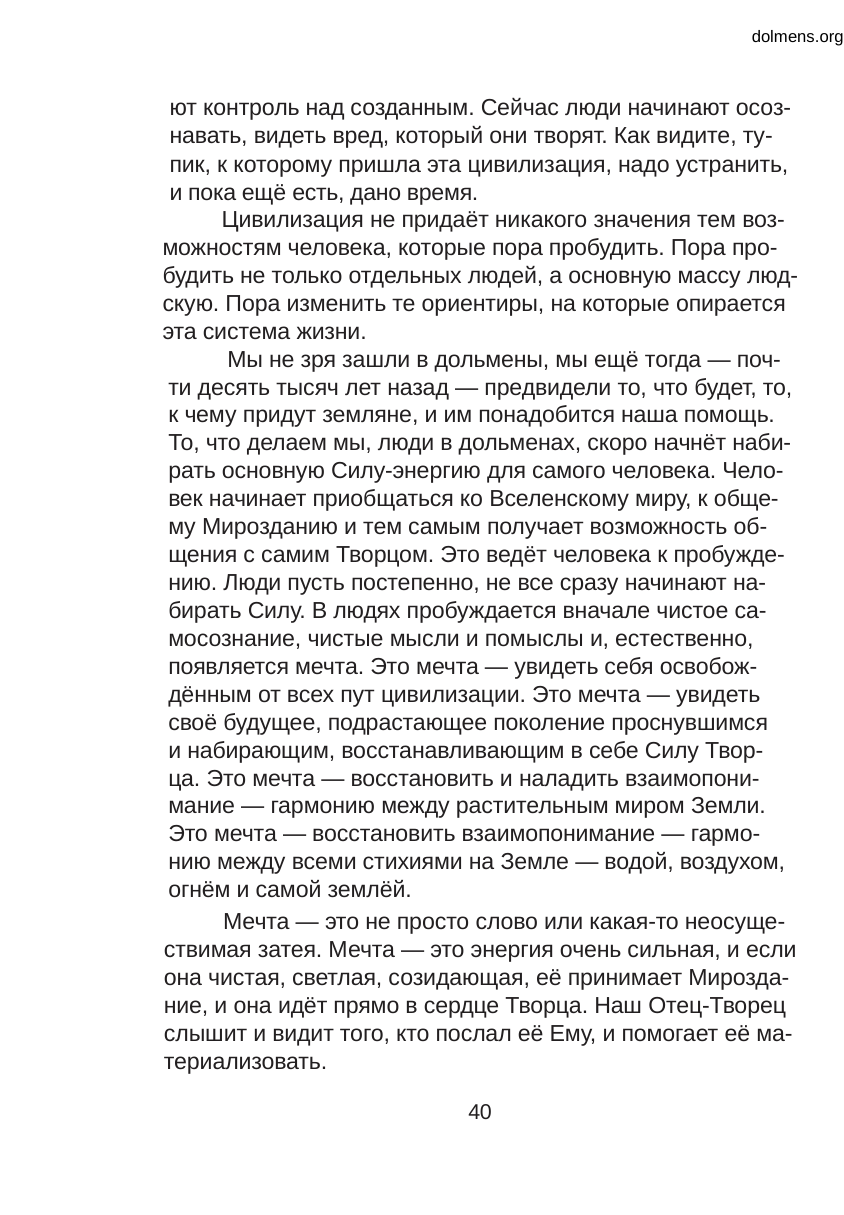

dolmens.org

ют контроль над созданным. Сейчас люди начинают осоз-
навать, видеть вред, который они творят. Как видите, ту-
пик, к которому пришла эта цивилизация, надо устранить,
и пока ещё есть, дано время.

Цивилизация не придаёт никакого значения тем воз-
можностям человека, которые пора пробудить. Пора про-
будить не только отдельных людей, а основную массу люд-
скую. Пора изменить те ориентиры, на которые опирается
эта система жизни.

Мы не зря зашли в дольмены, мы ещё тогда — поч-
ти десять тысяч лет назад — предвидели то, что будет, то,
к чему придут земляне, и им понадобится наша помощь.
То, что делаем мы, люди в дольменах, скоро начнёт наби-
рать основную Силу-энергию для самого человека. Чело-
век начинает приобщаться ко Вселенскому миру, к обще-
му Мирозданию и тем самым получает возможность об-
щения с самим Творцом. Это ведёт человека к пробужде-
нию. Люди пусть постепенно, не все сразу начинают на-
бирать Силу. В людях пробуждается вначале чистое са-
мосознание, чистые мысли и помыслы и, естественно,
появляется мечта. Это мечта — увидеть себя освобож-
дённым от всех пут цивилизации. Это мечта — увидеть
своё будущее, подрастающее поколение проснувшимся
и набирающим, восстанавливающим в себе Силу Твор-
ца. Это мечта — восстановить и наладить взаимопони-
мание — гармонию между растительным миром Земли.
Это мечта — восстановить взаимопонимание — гармо-
нию между всеми стихиями на Земле — водой, воздухом,
огнём и самой землёй.

Мечта — это не просто слово или какая-то неосуще-
ствимая затея. Мечта — это энергия очень сильная, и если
она чистая, светлая, созидающая, её принимает Мирозда-
ние, и она идёт прямо в сердце Творца. Наш Отец-Творец
слышит и видит того, кто послал её Ему, и помогает её ма-
териализовать.

40